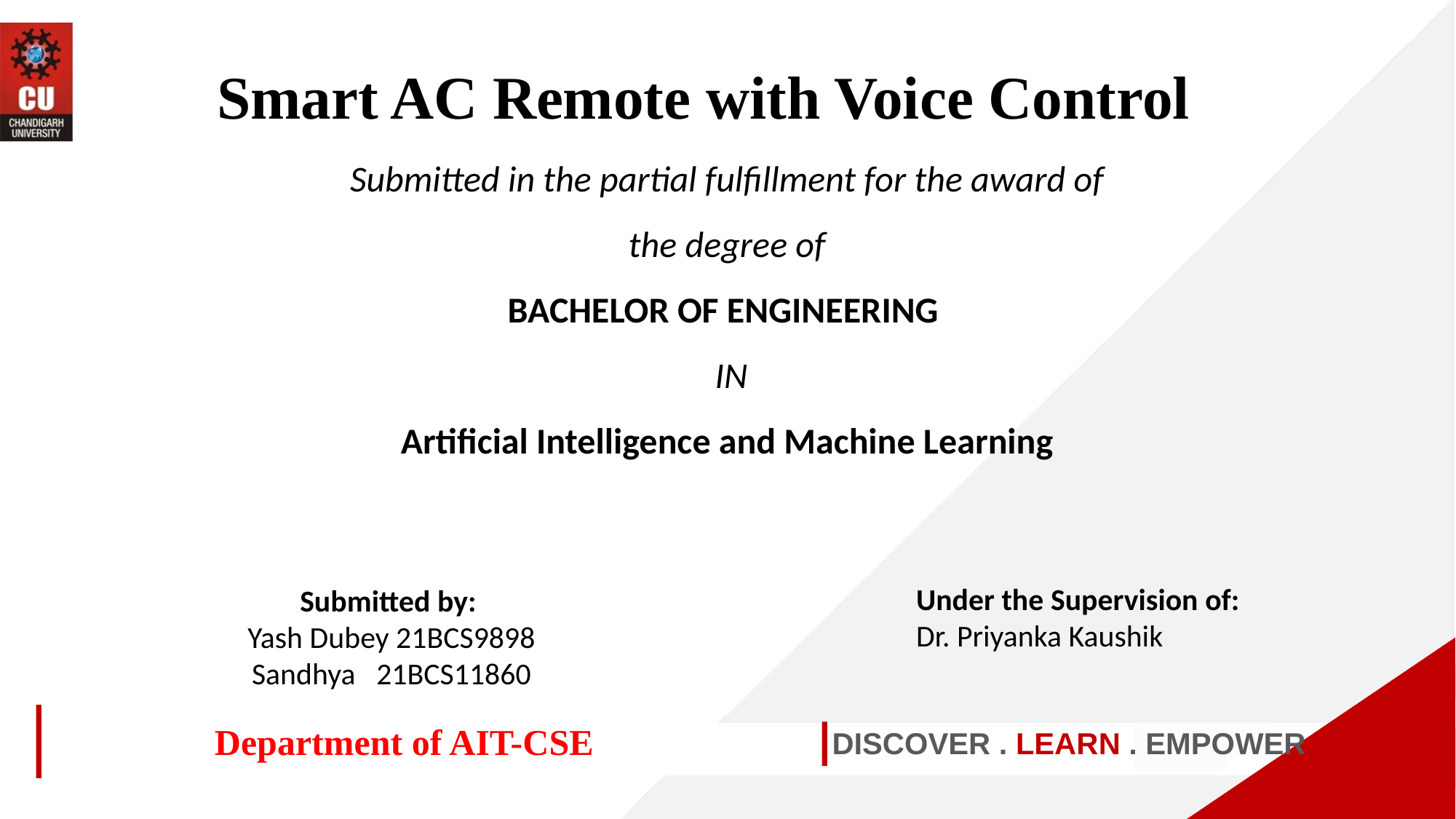

Smart AC Remote with Voice Control
Submitted in the partial fulfillment for the award of the degree of
BACHELOR OF ENGINEERING
 IN
Artificial Intelligence and Machine Learning
Under the Supervision of:
Dr. Priyanka Kaushik

Submitted by:
Yash Dubey 21BCS9898
Sandhya   21BCS11860

Department of AIT-CSE
DISCOVER . LEARN . EMPOWER

1